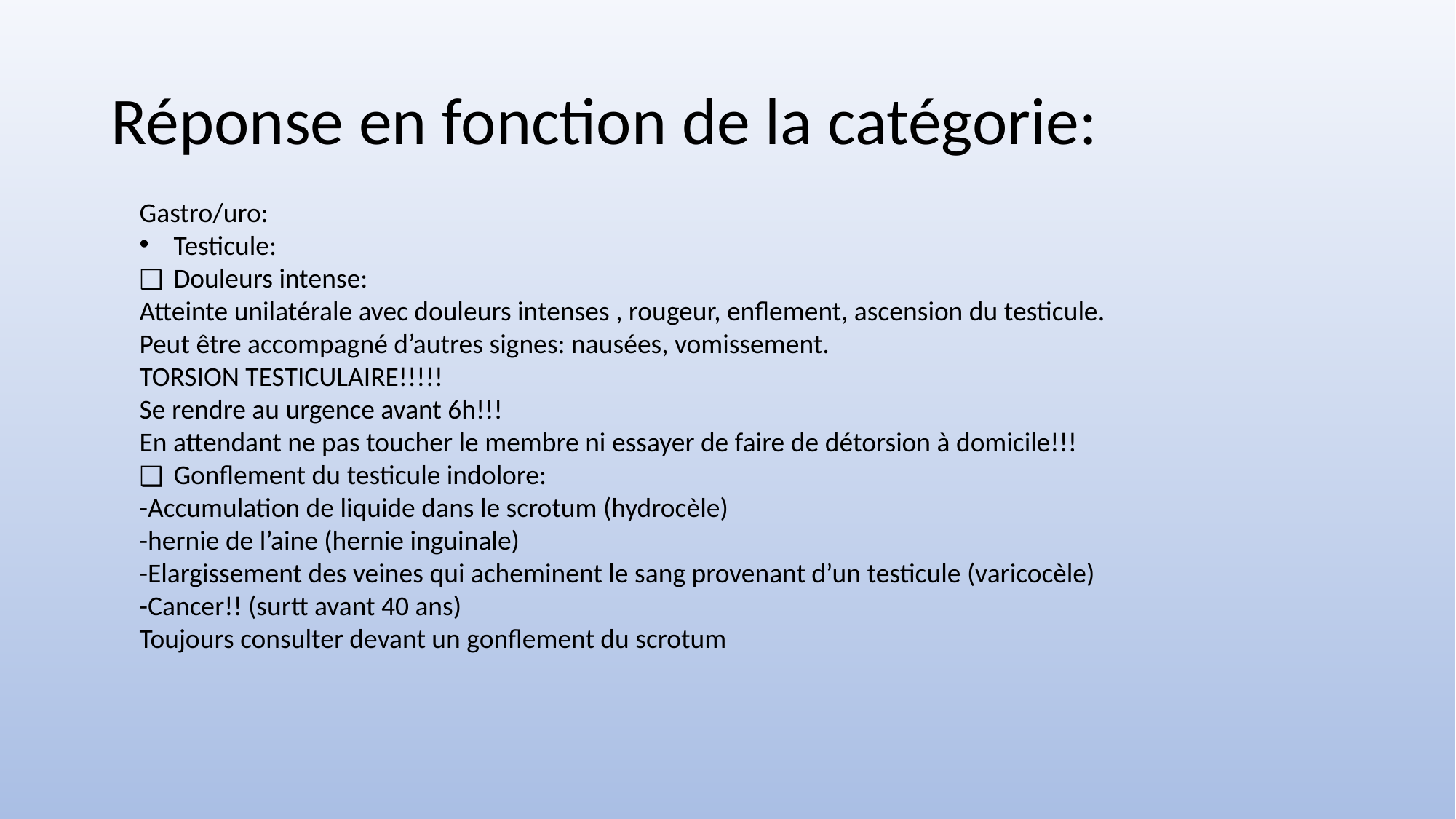

# Réponse en fonction de la catégorie:
Gastro/uro:
Testicule:
Douleurs intense:
Atteinte unilatérale avec douleurs intenses , rougeur, enflement, ascension du testicule.
Peut être accompagné d’autres signes: nausées, vomissement.
TORSION TESTICULAIRE!!!!!
Se rendre au urgence avant 6h!!!
En attendant ne pas toucher le membre ni essayer de faire de détorsion à domicile!!!
Gonflement du testicule indolore:
-Accumulation de liquide dans le scrotum (hydrocèle)
-hernie de l’aine (hernie inguinale)
-Elargissement des veines qui acheminent le sang provenant d’un testicule (varicocèle)
-Cancer!! (surtt avant 40 ans)
Toujours consulter devant un gonflement du scrotum